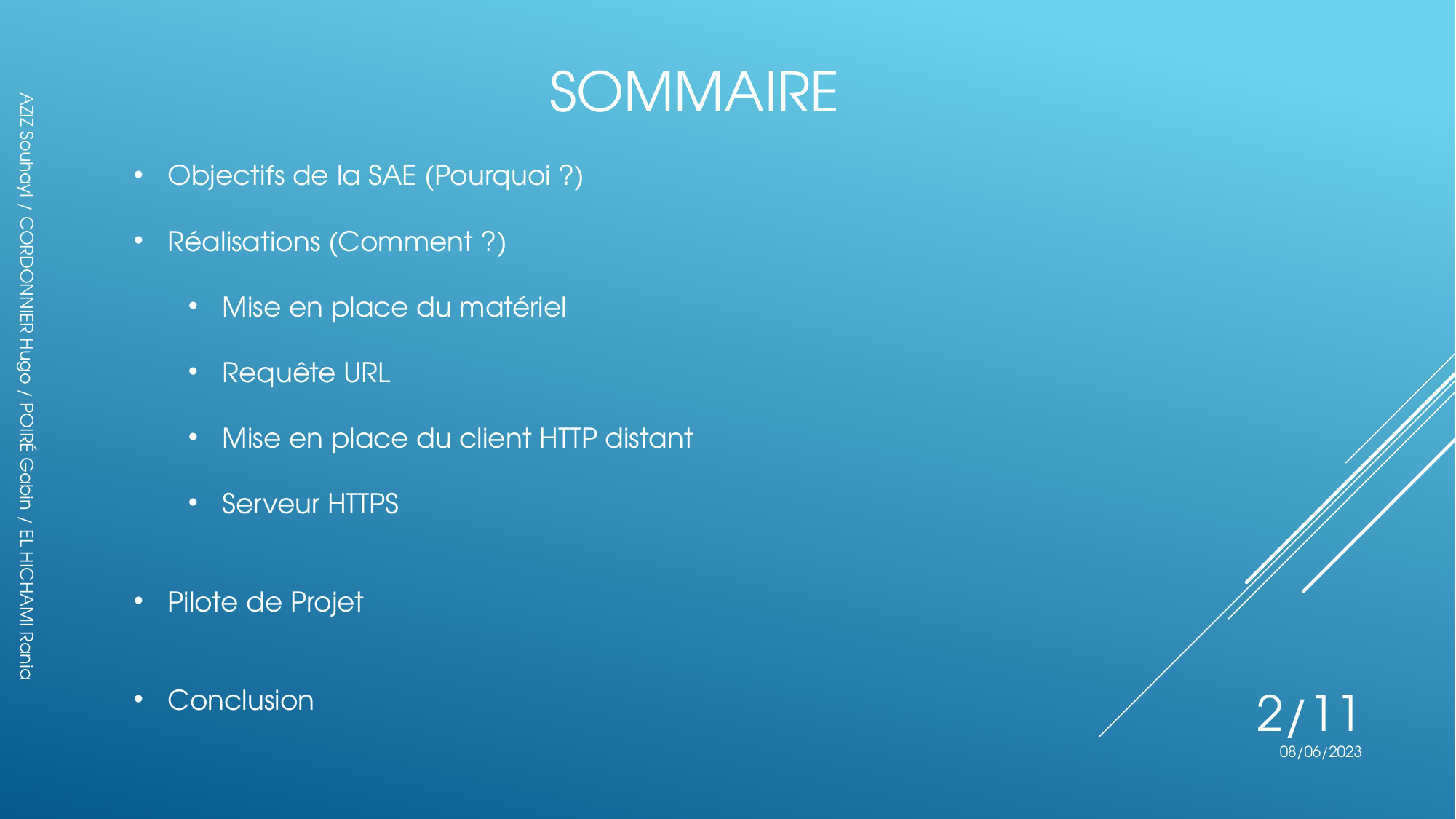

# SOMMAIRE
Objectifs de la SAE (Pourquoi ?)

Réalisations (Comment ?)

Mise en place du matériel

Requête URL

Mise en place du client HTTP distant

Serveur HTTPS

Pilote de Projet

Conclusion

AZIZ Souhayl / CORDONNIER Hugo / POIRÉ Gabin / EL HICHAMI Rania
2/11
08/06/2023